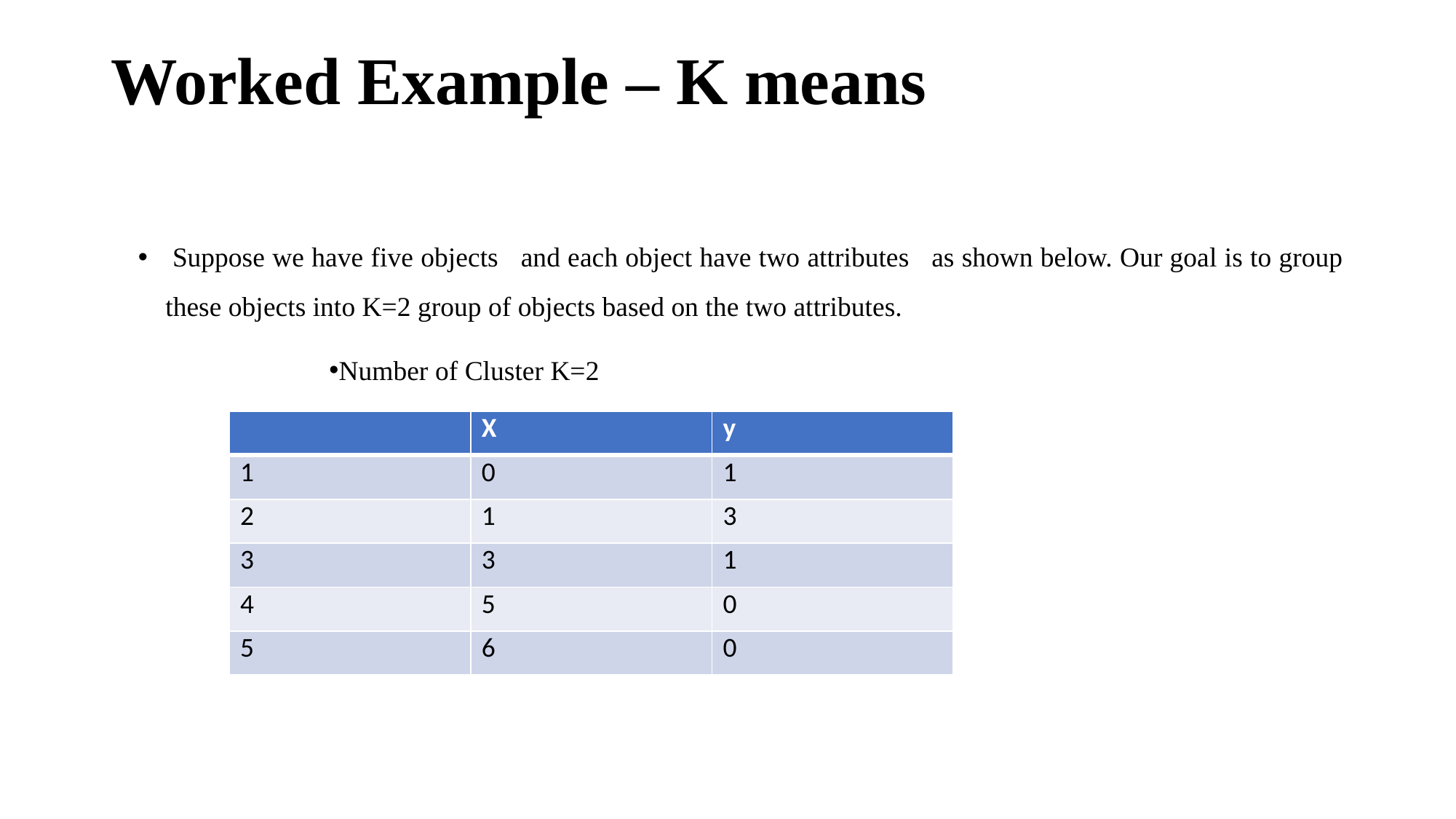

# Worked Example – K means
 Suppose we have five objects   and each object have two attributes   as shown below. Our goal is to group these objects into K=2 group of objects based on the two attributes.
Number of Cluster K=2

|  | X | y |
| --- | --- | --- |
| 1 | 0 | 1 |
| 2 | 1 | 3 |
| 3 | 3 | 1 |
| 4 | 5 | 0 |
| 5 | 6 | 0 |